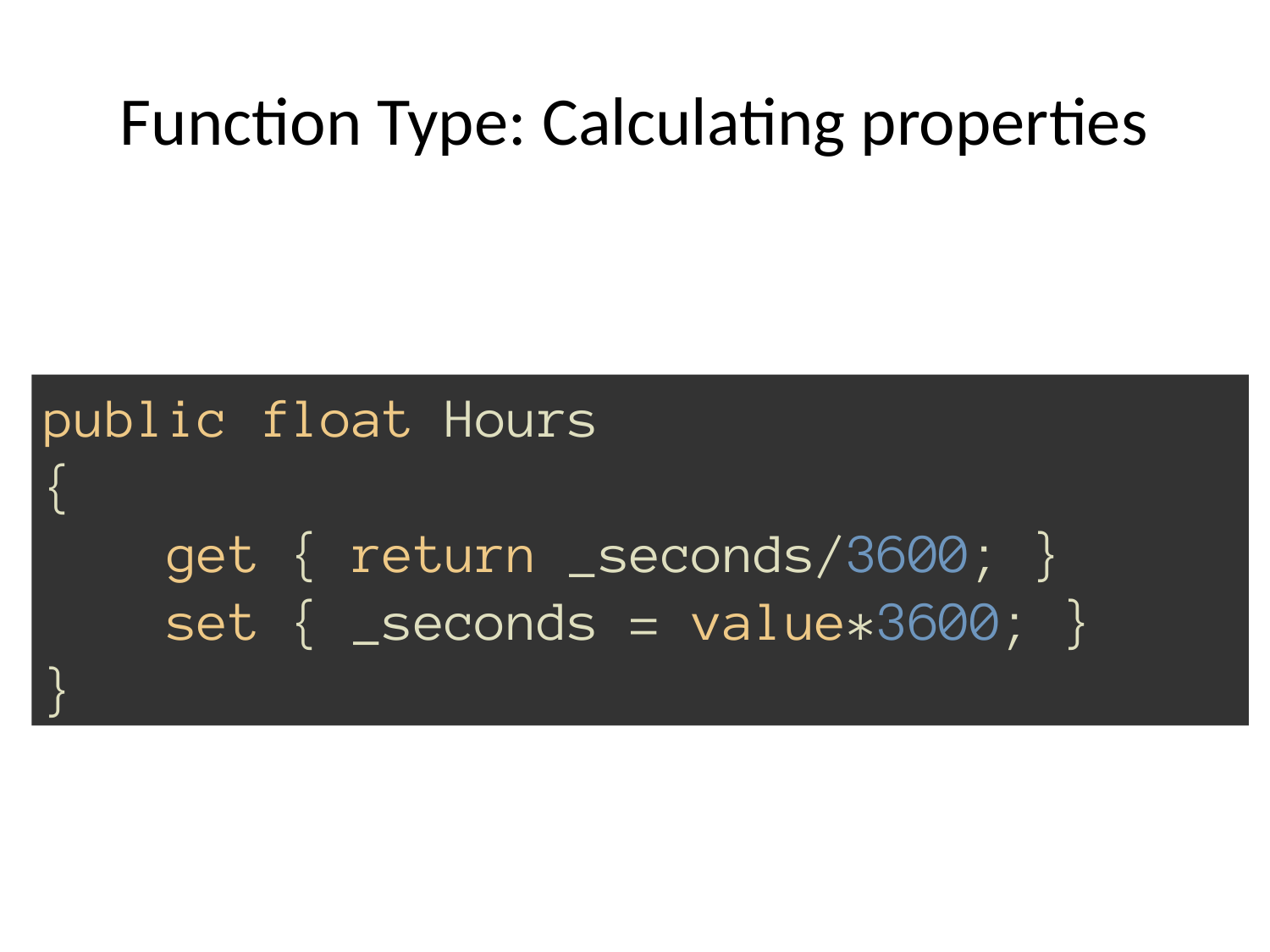

# Function Type: Calculating properties

public float Hours
{
    get { return _seconds/3600; }
    set { _seconds = value*3600; }
}